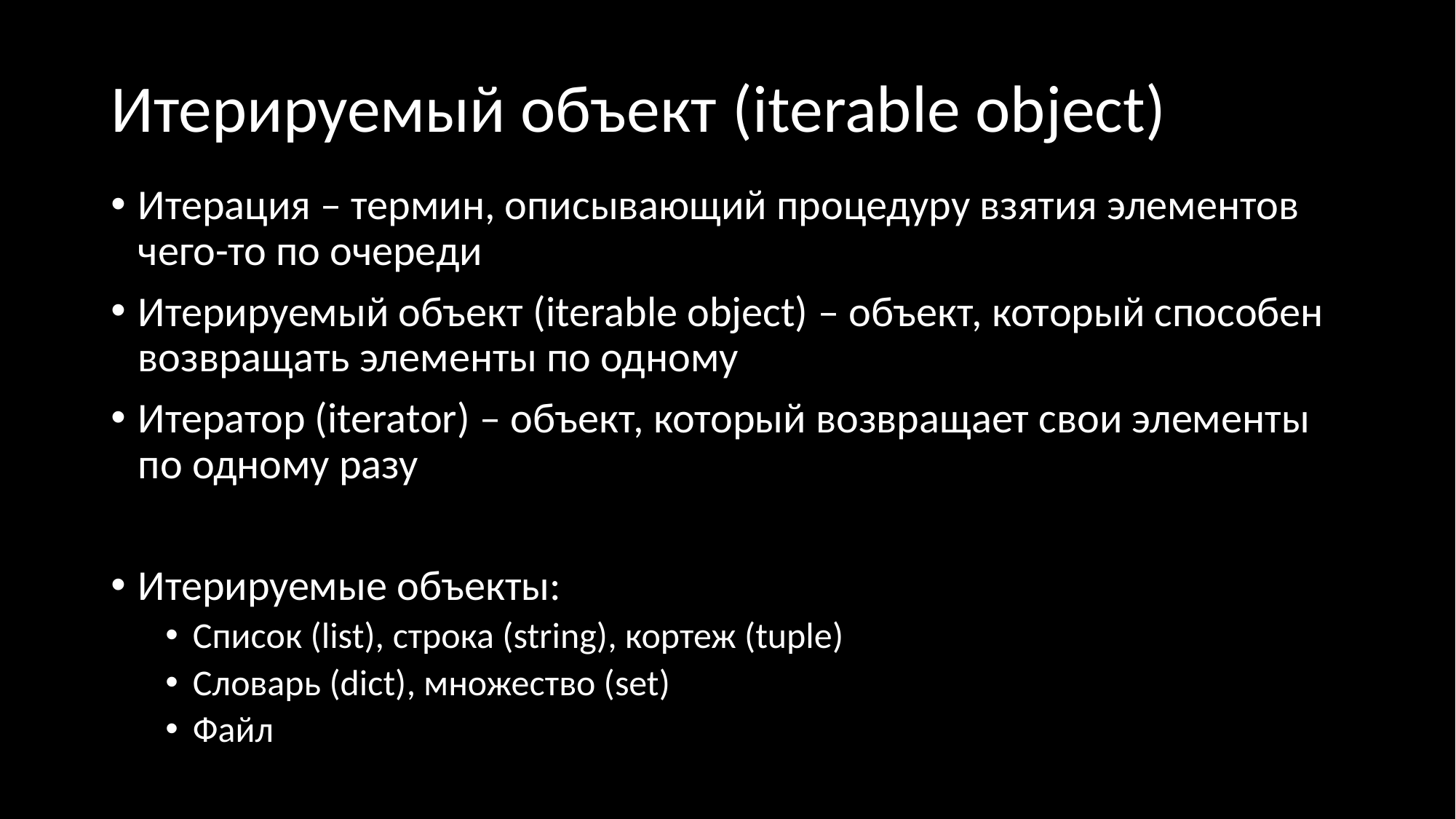

# Итерируемый объект (iterable object)
Итерация – термин, описывающий процедуру взятия элементов чего-то по очереди
Итерируемый объект (iterable object) – объект, который способен возвращать элементы по одному
Итератор (iterator) – объект, который возвращает свои элементы по одному разу

Итерируемые объекты:
Список (list), строка (string), кортеж (tuple)
Словарь (dict), множество (set)
Файл